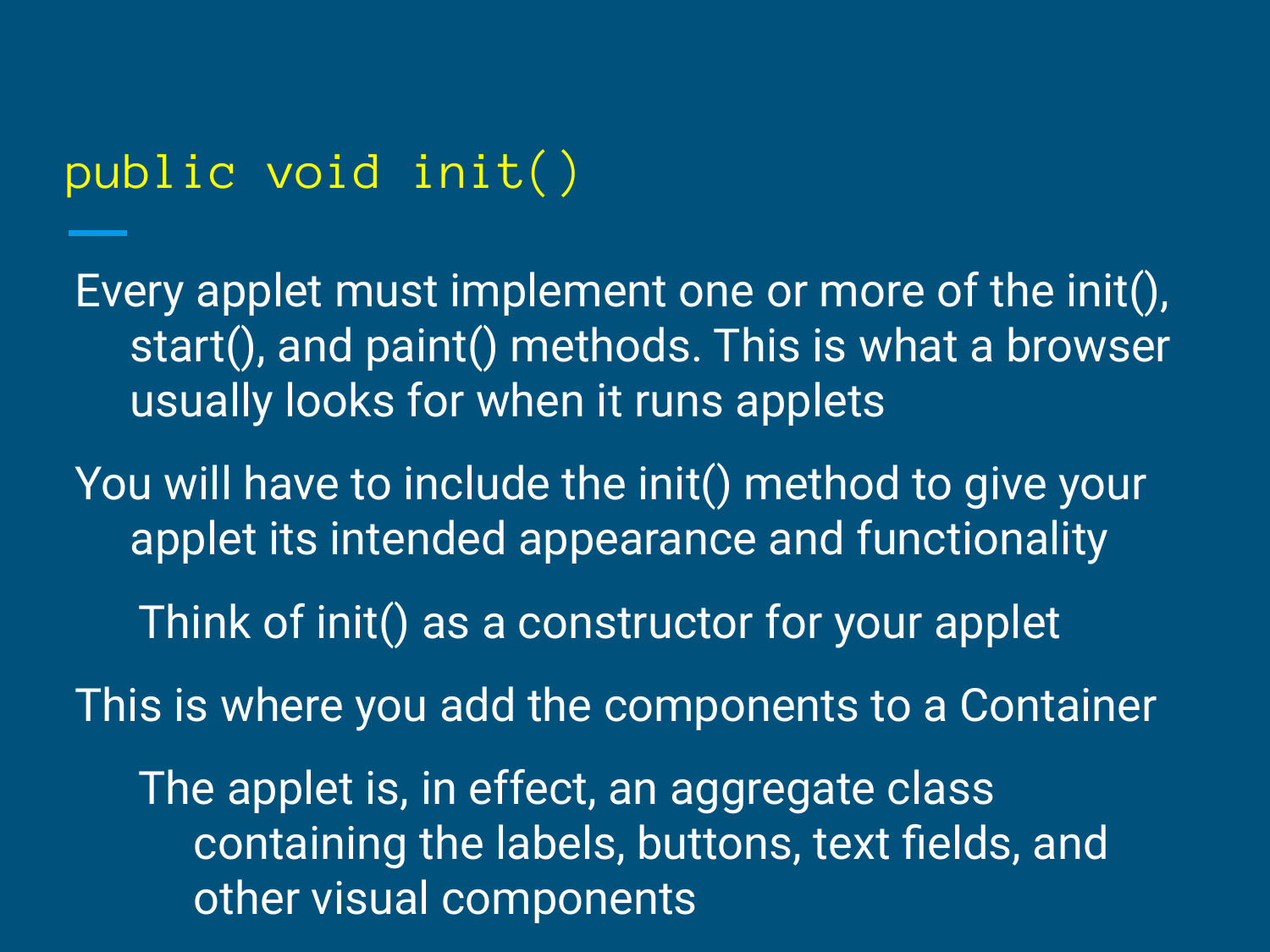

# public void init()
Every applet must implement one or more of the init(), start(), and paint() methods. This is what a browser usually looks for when it runs applets
You will have to include the init() method to give your applet its intended appearance and functionality
Think of init() as a constructor for your applet
This is where you add the components to a Container
The applet is, in effect, an aggregate class containing the labels, buttons, text fields, and other visual components